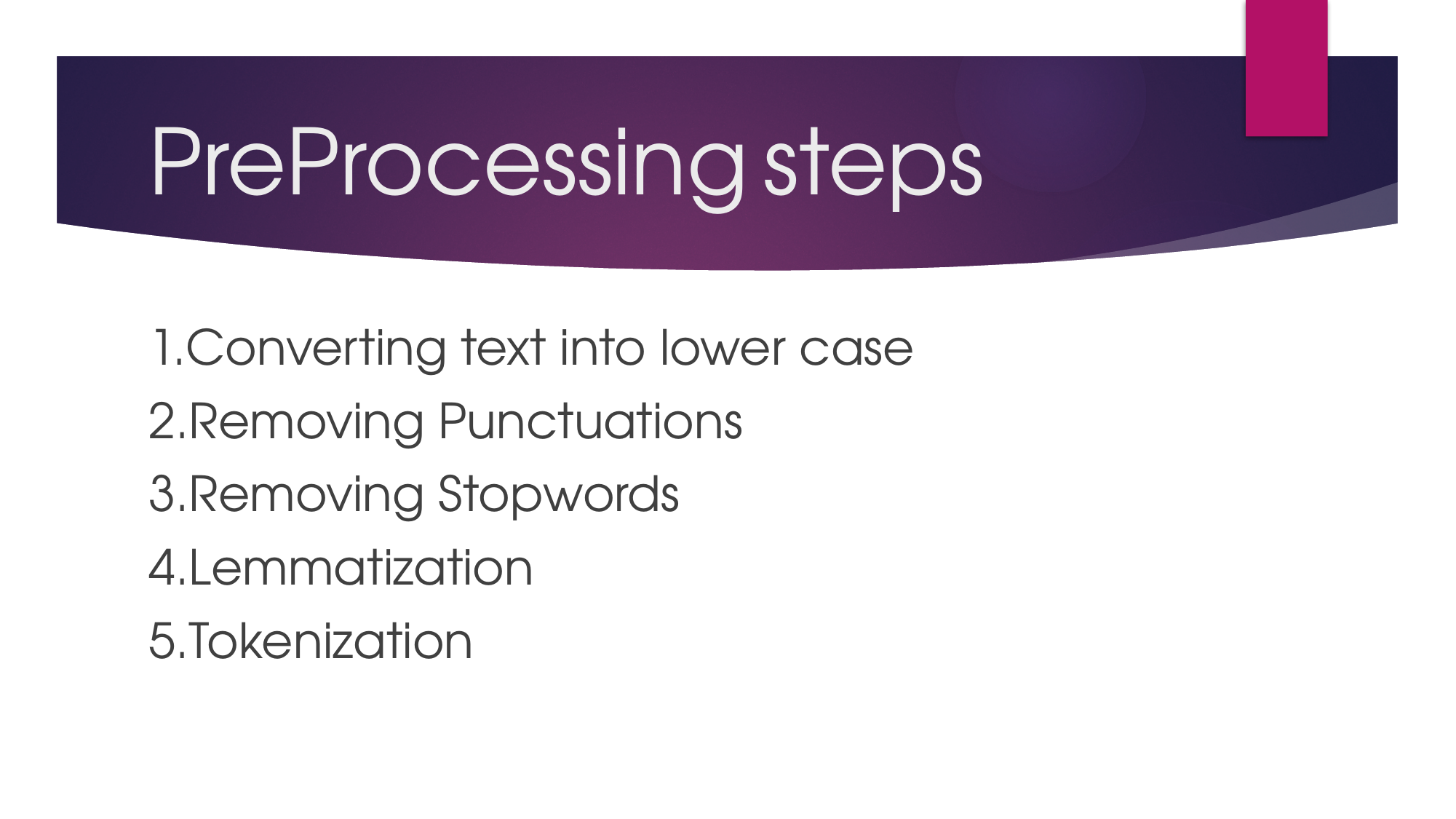

# PreProcessing steps
1.Converting text into lower case
2.Removing Punctuations
3.Removing Stopwords
4.Lemmatization
5.Tokenization